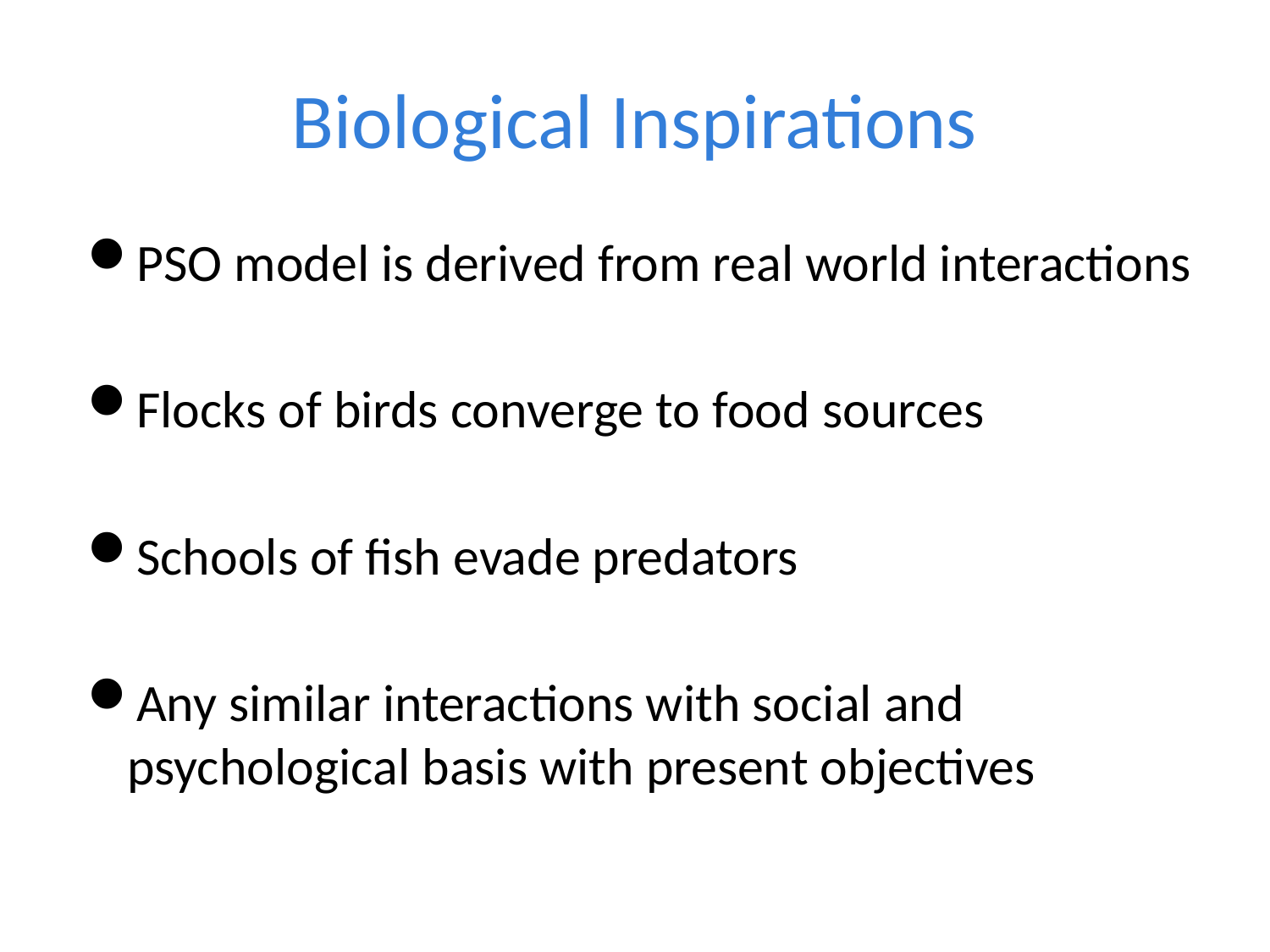

# Biological Inspirations
PSO model is derived from real world interactions

Flocks of birds converge to food sources

Schools of fish evade predators

Any similar interactions with social and psychological basis with present objectives